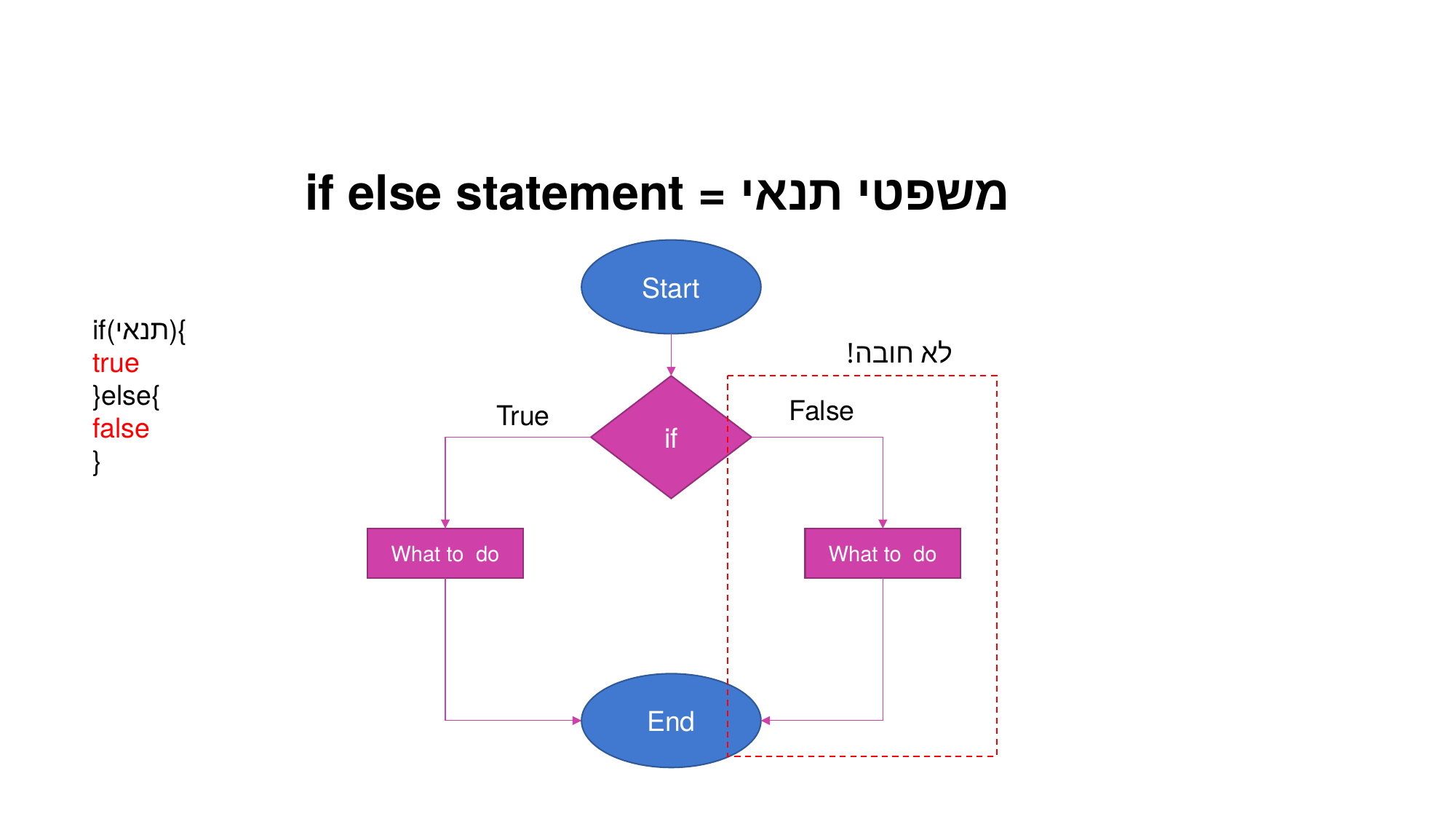

# if else statement = משפטי תנאי
Start
if(תנאי){
true
}else{
false
}
לא חובה!
if

False
True
What to  do
What to  do
End